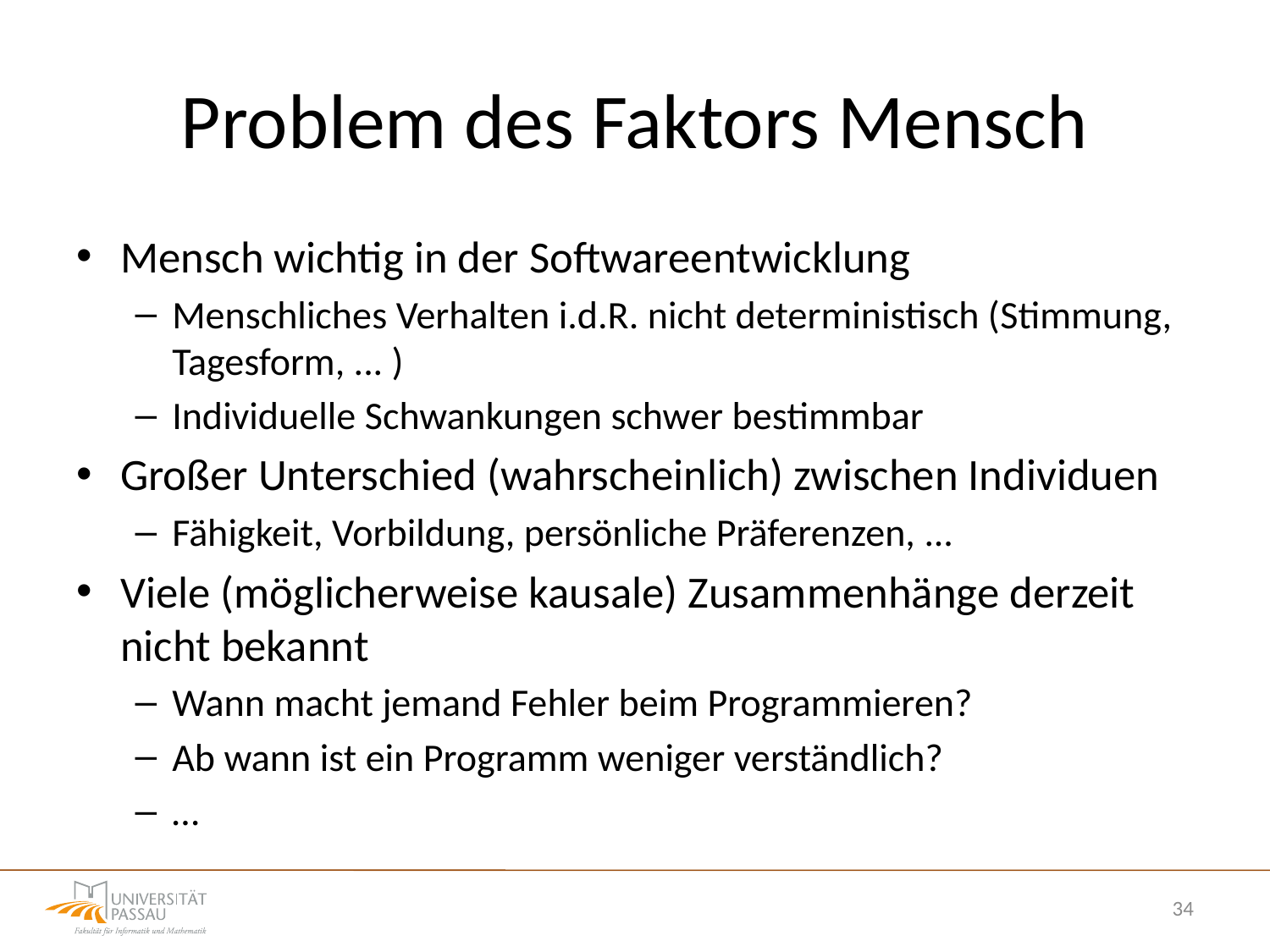

# Problem des Faktors Mensch
Mensch wichtig in der Softwareentwicklung
Menschliches Verhalten i.d.R. nicht deterministisch (Stimmung, Tagesform, ... )
Individuelle Schwankungen schwer bestimmbar
Großer Unterschied (wahrscheinlich) zwischen Individuen
Fähigkeit, Vorbildung, persönliche Präferenzen, ...
Viele (möglicherweise kausale) Zusammenhänge derzeit nicht bekannt
Wann macht jemand Fehler beim Programmieren?
Ab wann ist ein Programm weniger verständlich?
…
34